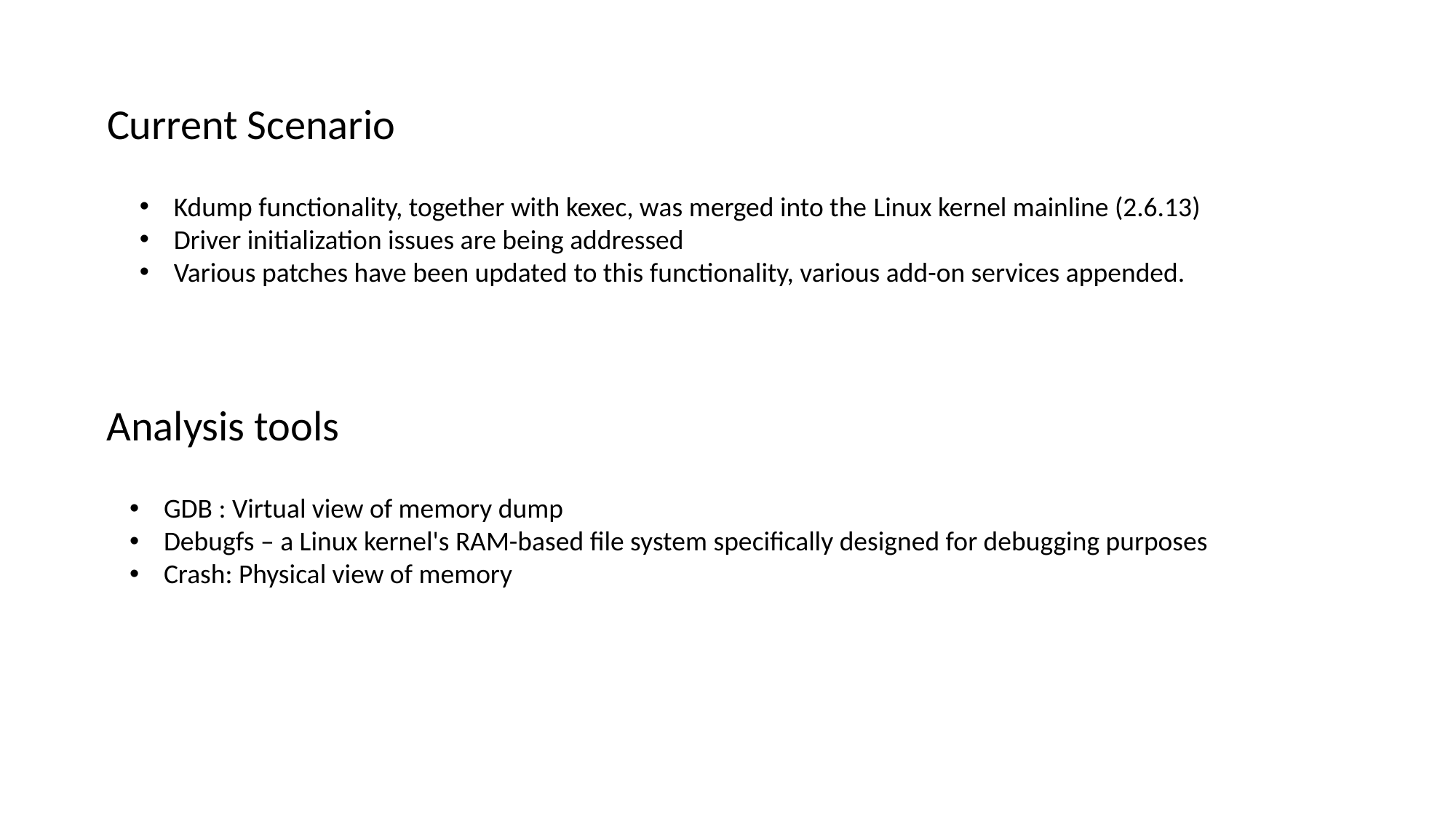

Current Scenario
Kdump functionality, together with kexec, was merged into the Linux kernel mainline (2.6.13)
Driver initialization issues are being addressed
Various patches have been updated to this functionality, various add-on services appended.
Analysis tools
GDB : Virtual view of memory dump
Debugfs – a Linux kernel's RAM-based file system specifically designed for debugging purposes
Crash: Physical view of memory